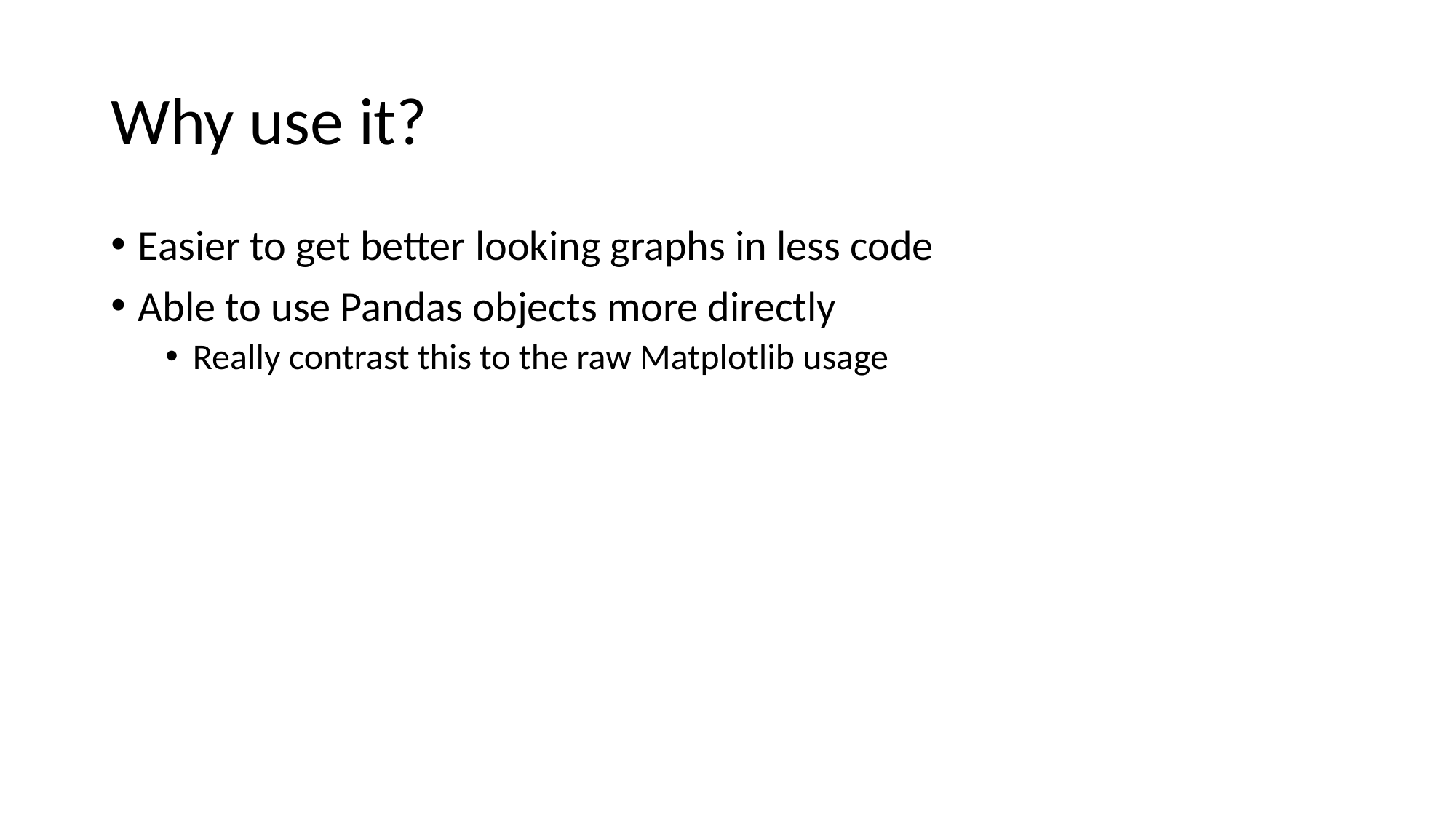

# Why use it?
Easier to get better looking graphs in less code
Able to use Pandas objects more directly
Really contrast this to the raw Matplotlib usage